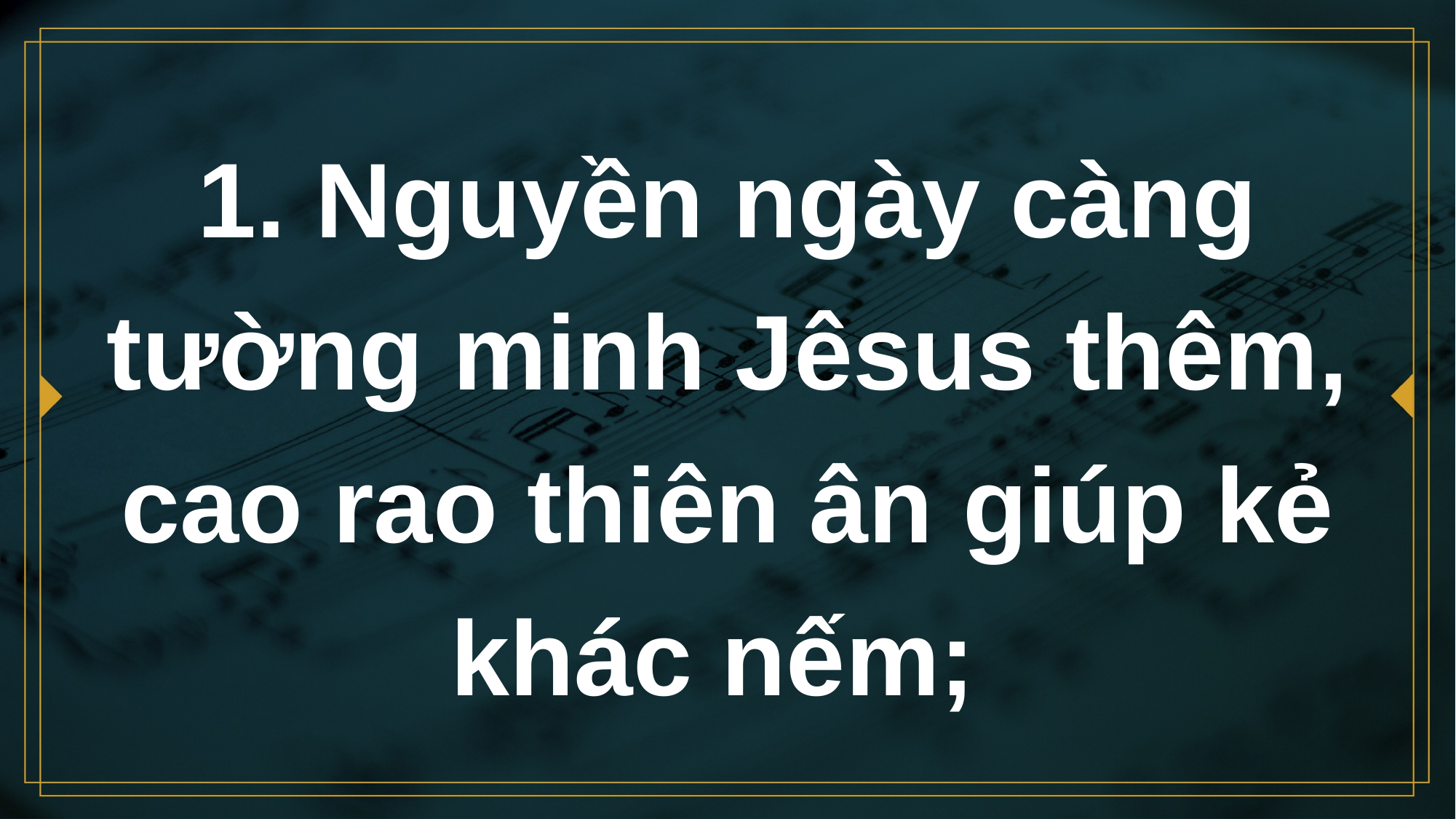

# 1. Nguyền ngày càng tường minh Jêsus thêm, cao rao thiên ân giúp kẻ khác nếm;